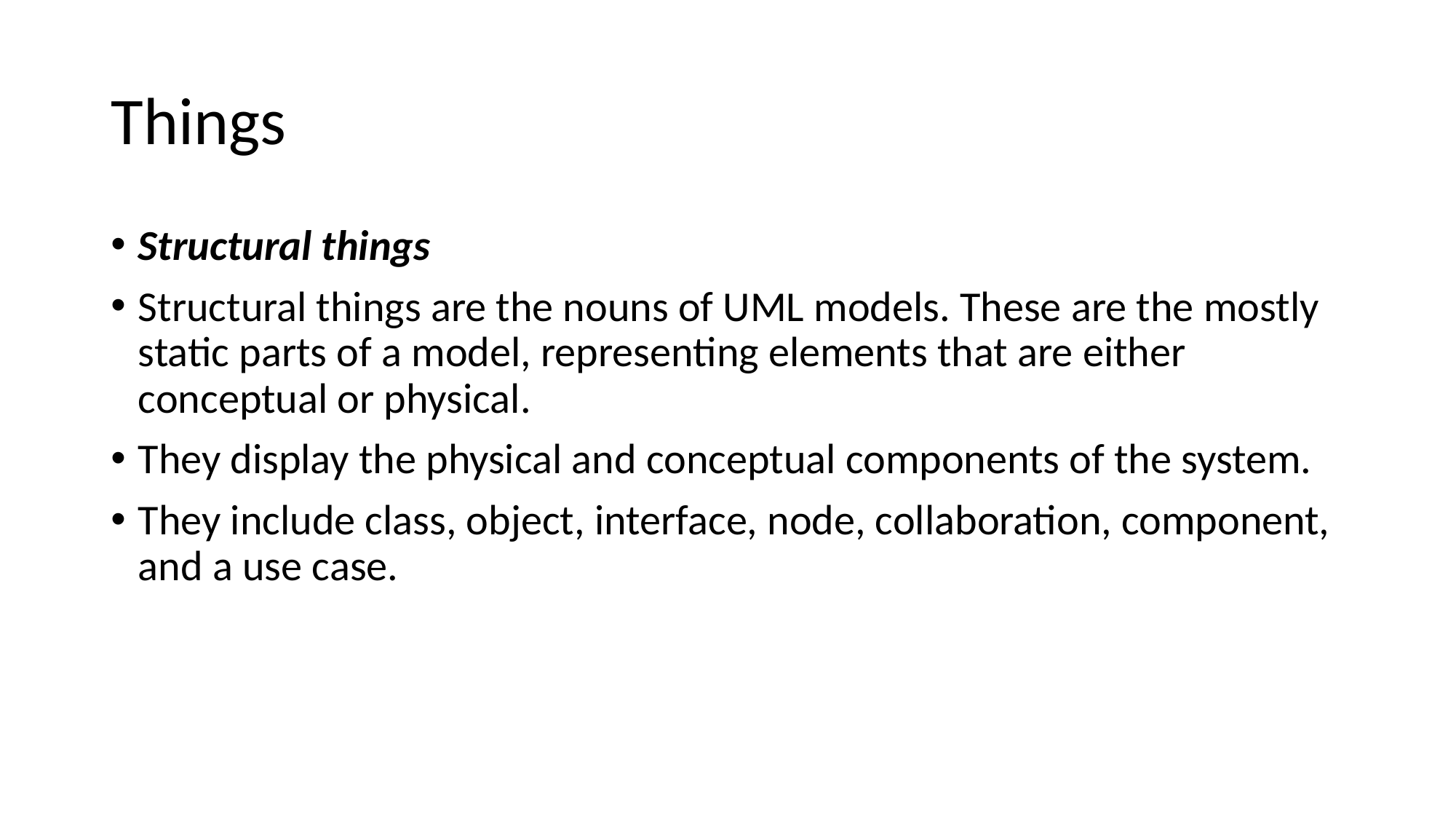

# Things
Structural things
Structural things are the nouns of UML models. These are the mostly static parts of a model, representing elements that are either conceptual or physical.
They display the physical and conceptual components of the system.
They include class, object, interface, node, collaboration, component, and a use case.